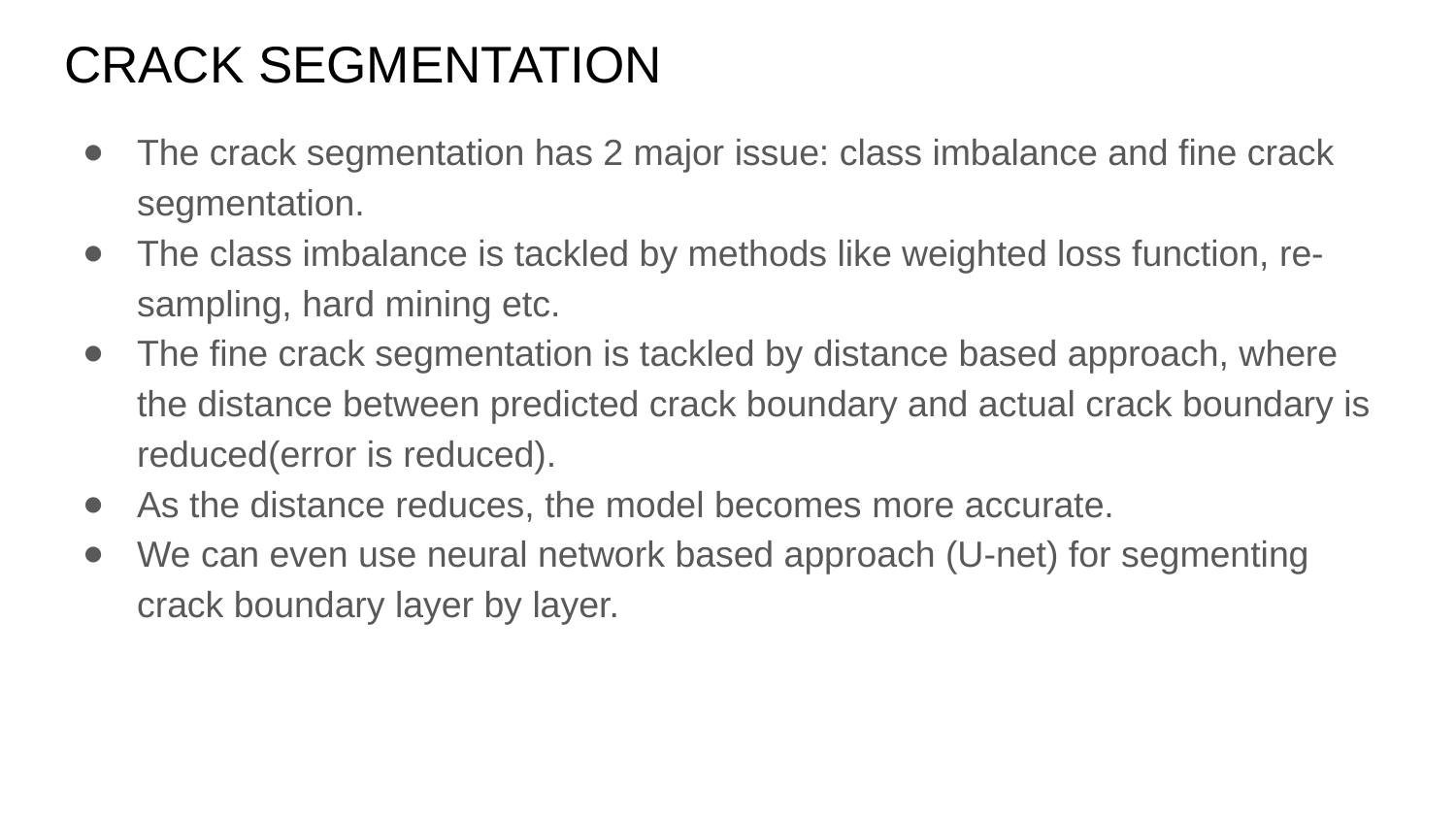

# CRACK SEGMENTATION
The crack segmentation has 2 major issue: class imbalance and fine crack segmentation.
The class imbalance is tackled by methods like weighted loss function, re-sampling, hard mining etc.
The fine crack segmentation is tackled by distance based approach, where the distance between predicted crack boundary and actual crack boundary is reduced(error is reduced).
As the distance reduces, the model becomes more accurate.
We can even use neural network based approach (U-net) for segmenting crack boundary layer by layer.